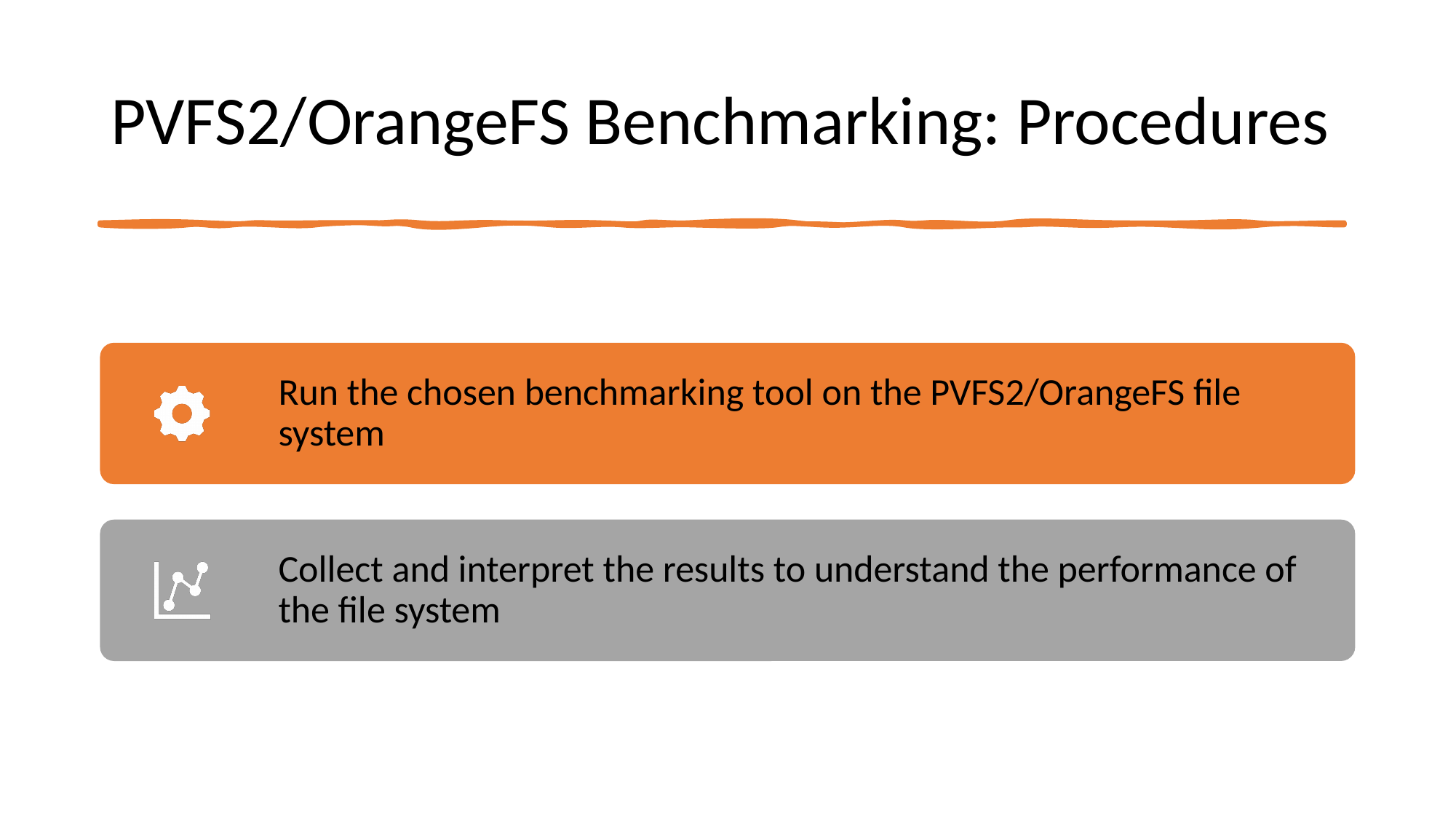

# PVFS2/OrangeFS Benchmarking: Procedures

Run the chosen benchmarking tool on the PVFS2/OrangeFS file system
Collect and interpret the results to understand the performance of the file system